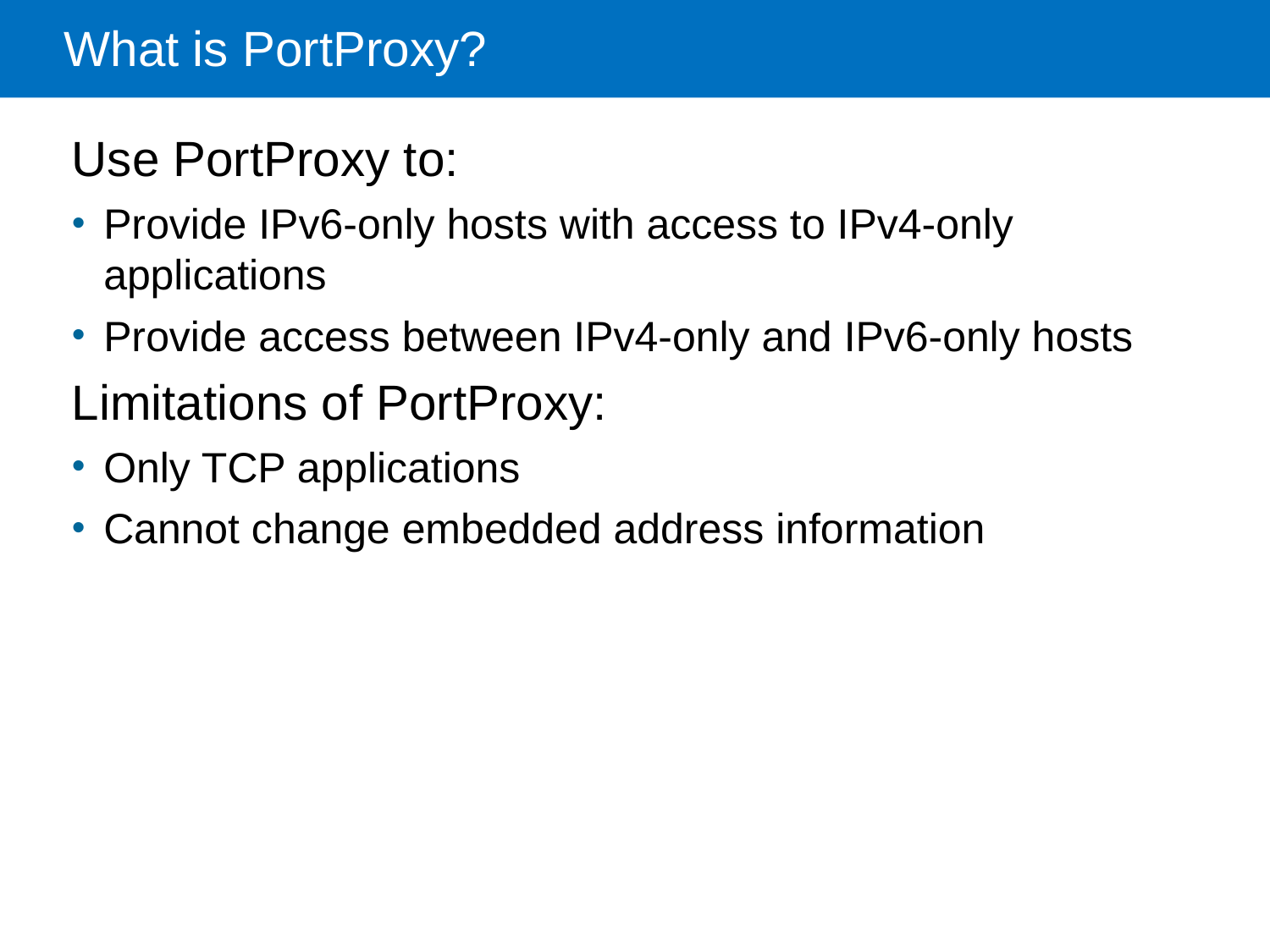

# What is PortProxy?
Use PortProxy to:
Provide IPv6-only hosts with access to IPv4-only applications
Provide access between IPv4-only and IPv6-only hosts
Limitations of PortProxy:
Only TCP applications
Cannot change embedded address information